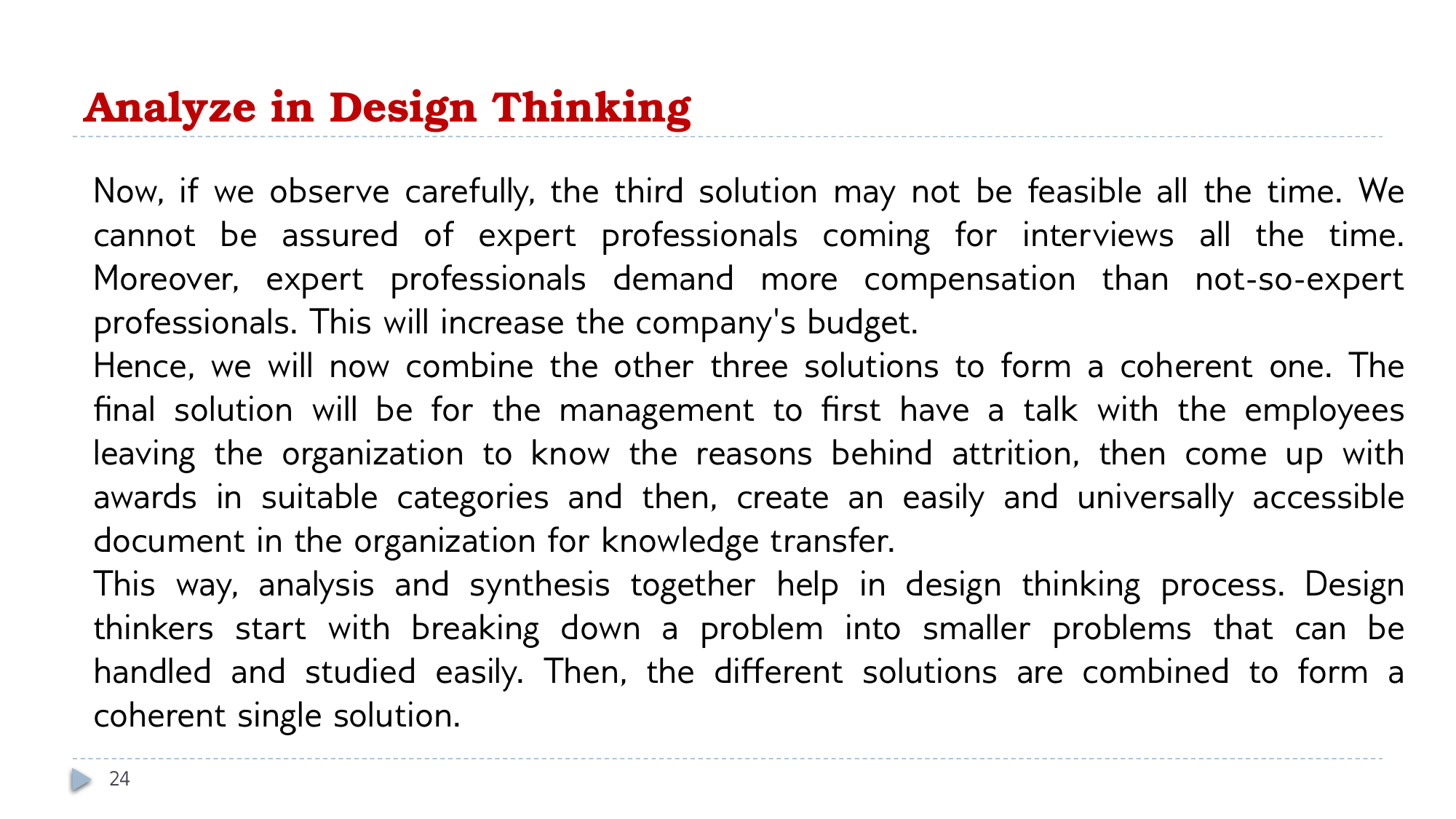

# Analyze in Design Thinking
Now, if we observe carefully, the third solution may not be feasible all the time. We cannot be assured of expert professionals coming for interviews all the time. Moreover, expert professionals demand more compensation than not-so-expert professionals. This will increase the company's budget.
Hence, we will now combine the other three solutions to form a coherent one. The final solution will be for the management to first have a talk with the employees leaving the organization to know the reasons behind attrition, then come up with awards in suitable categories and then, create an easily and universally accessible document in the organization for knowledge transfer.
This way, analysis and synthesis together help in design thinking process. Design thinkers start with breaking down a problem into smaller problems that can be handled and studied easily. Then, the different solutions are combined to form a coherent single solution.
24